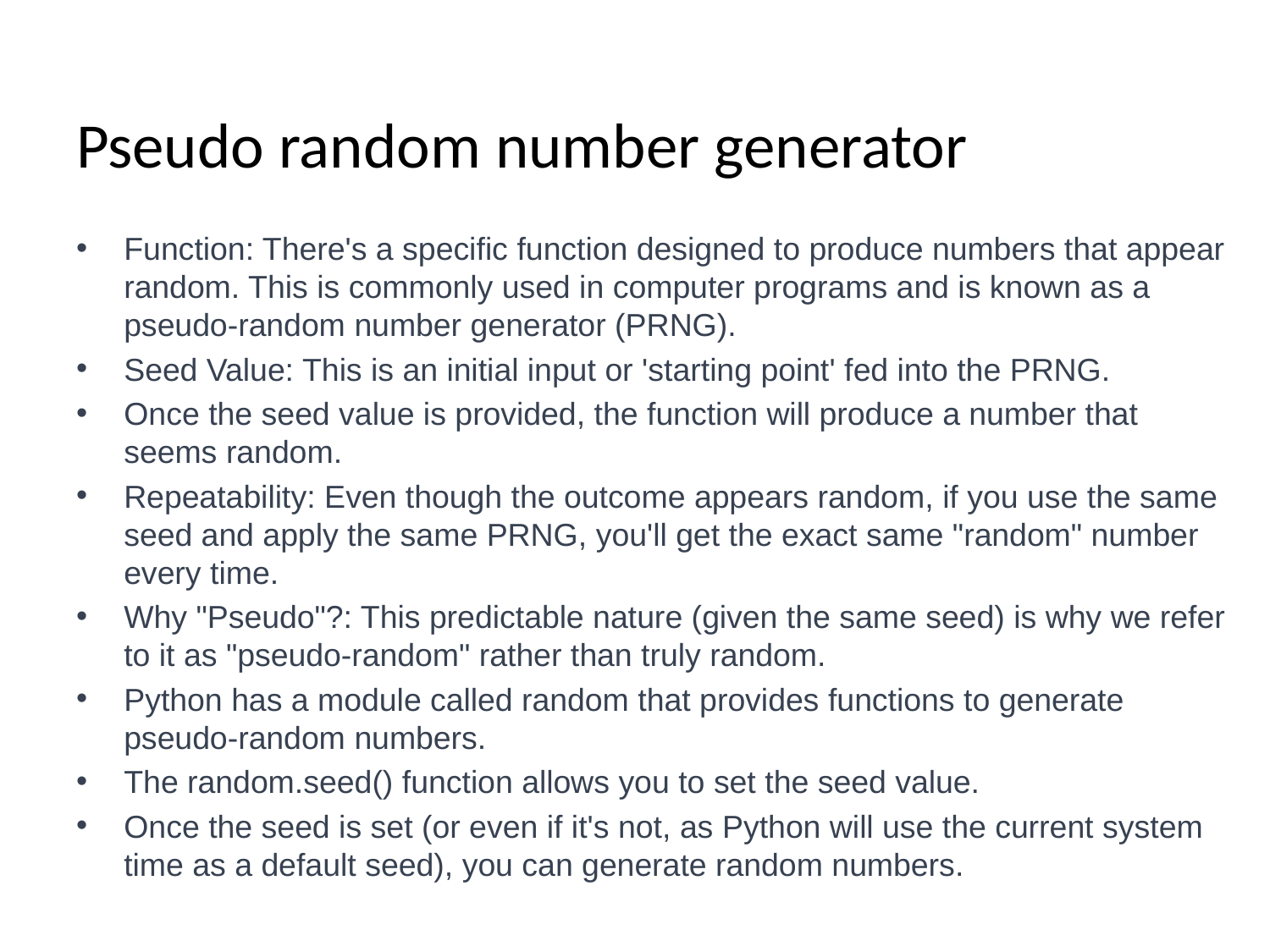

# Pseudo random number generator
Function: There's a specific function designed to produce numbers that appear random. This is commonly used in computer programs and is known as a pseudo-random number generator (PRNG).
Seed Value: This is an initial input or 'starting point' fed into the PRNG.
Once the seed value is provided, the function will produce a number that seems random.
Repeatability: Even though the outcome appears random, if you use the same seed and apply the same PRNG, you'll get the exact same "random" number every time.
Why "Pseudo"?: This predictable nature (given the same seed) is why we refer to it as "pseudo-random" rather than truly random.
Python has a module called random that provides functions to generate pseudo-random numbers.
The random.seed() function allows you to set the seed value.
Once the seed is set (or even if it's not, as Python will use the current system time as a default seed), you can generate random numbers.